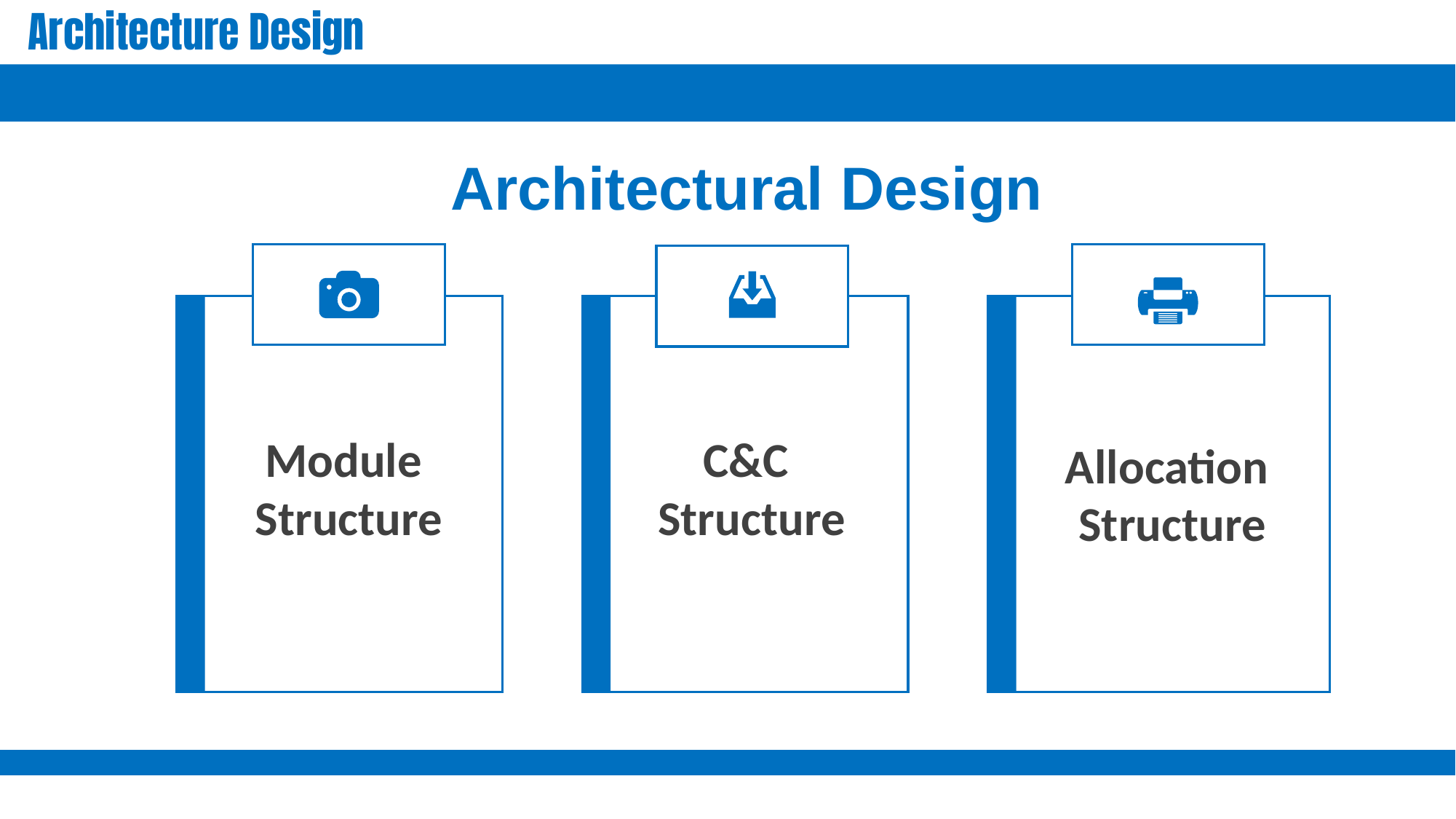

Architecture Design

Architectural Design

Module
Structure
C&C
Structure
Allocation
Structure